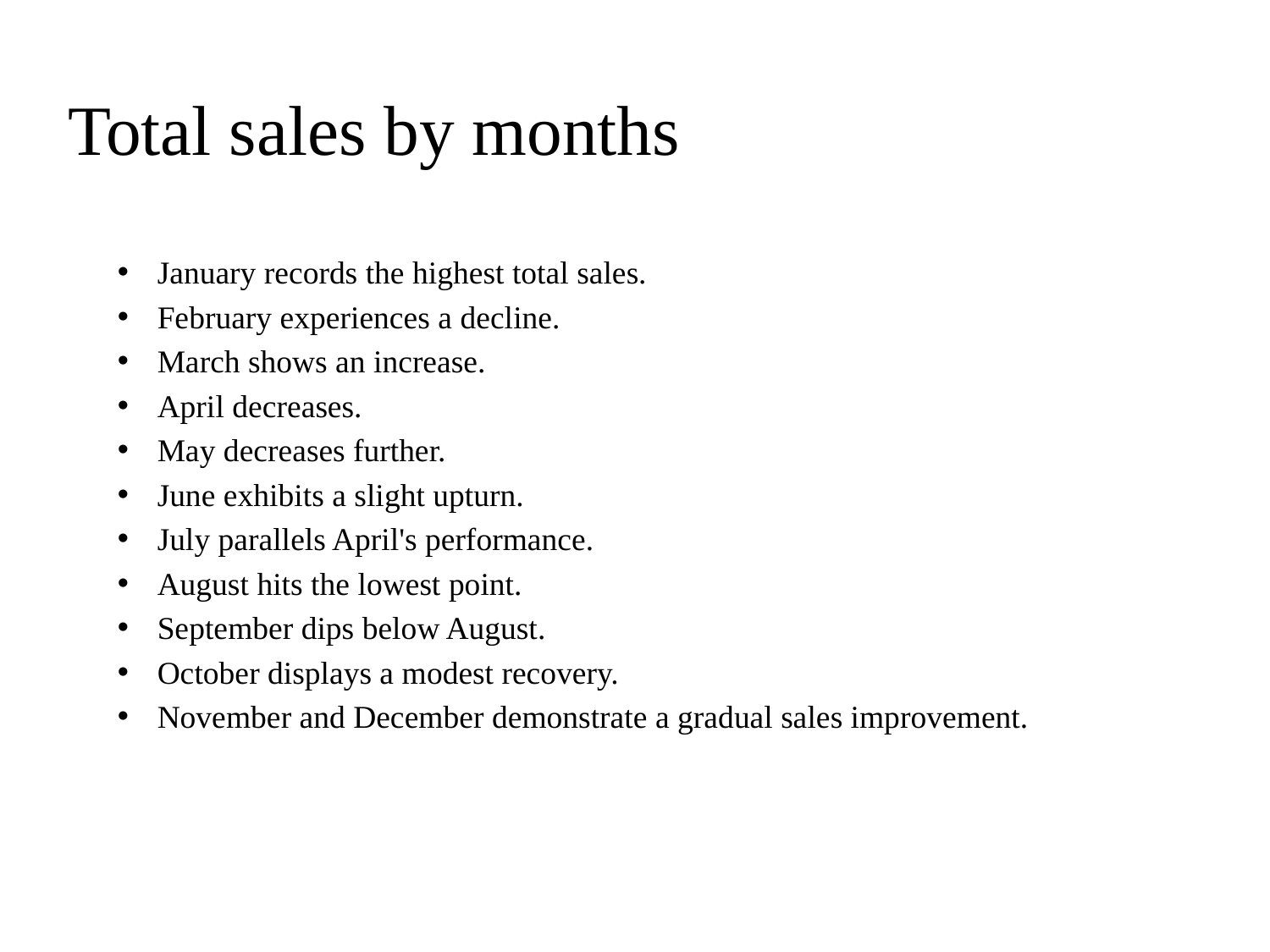

# Total sales by months
January records the highest total sales.
February experiences a decline.
March shows an increase.
April decreases.
May decreases further.
June exhibits a slight upturn.
July parallels April's performance.
August hits the lowest point.
September dips below August.
October displays a modest recovery.
November and December demonstrate a gradual sales improvement.